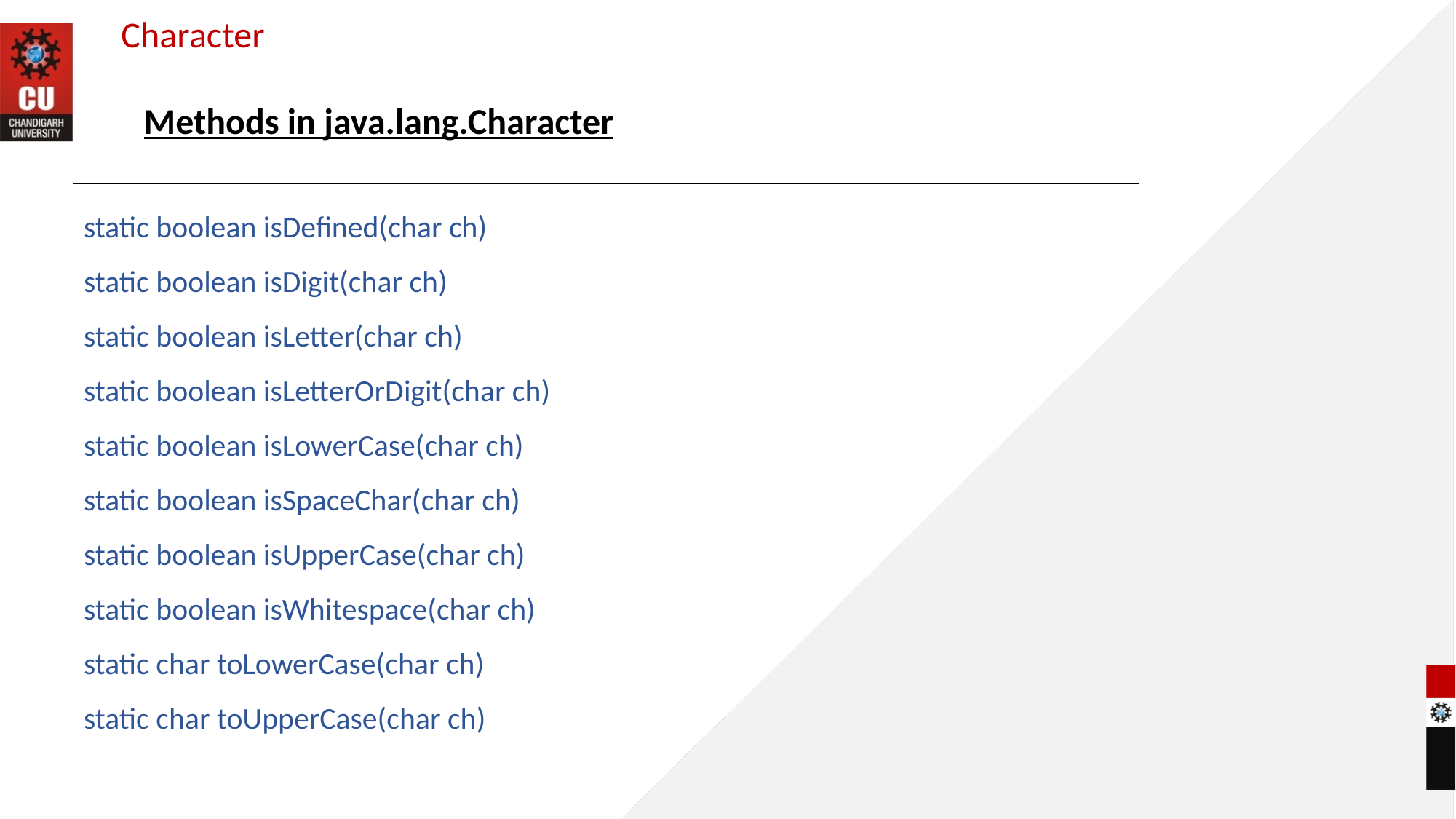

Character
Methods in java.lang.Character
static boolean isDefined(char ch)
static boolean isDigit(char ch)
static boolean isLetter(char ch)
static boolean isLetterOrDigit(char ch)
static boolean isLowerCase(char ch)
static boolean isSpaceChar(char ch)
static boolean isUpperCase(char ch)
static boolean isWhitespace(char ch)
static char toLowerCase(char ch)
static char toUpperCase(char ch)